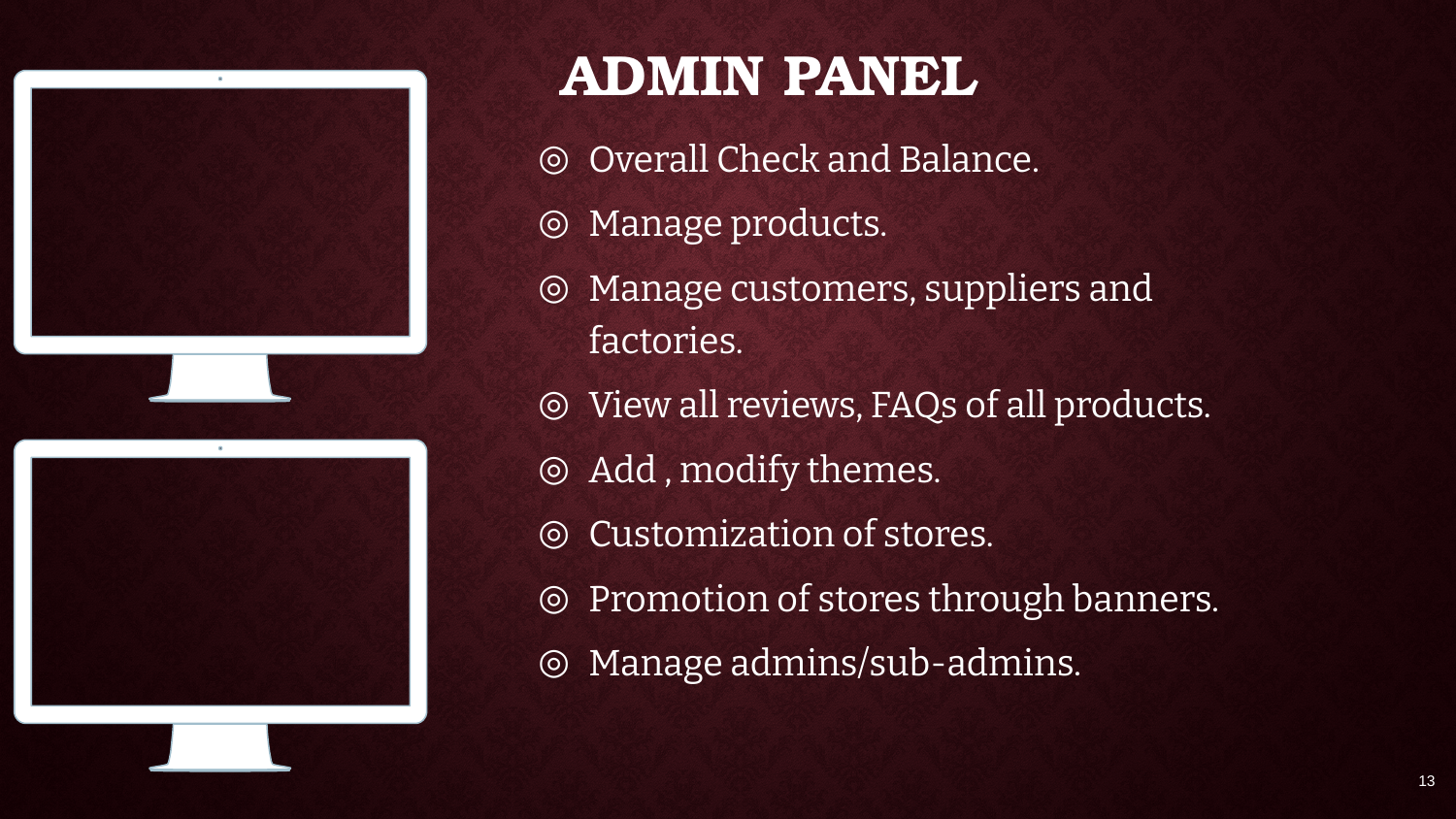

# Admin Panel

Overall Check and Balance.
Manage products.
Manage customers, suppliers and factories.
View all reviews, FAQs of all products.
Add , modify themes.
Customization of stores.
Promotion of stores through banners.
Manage admins/sub-admins.

13